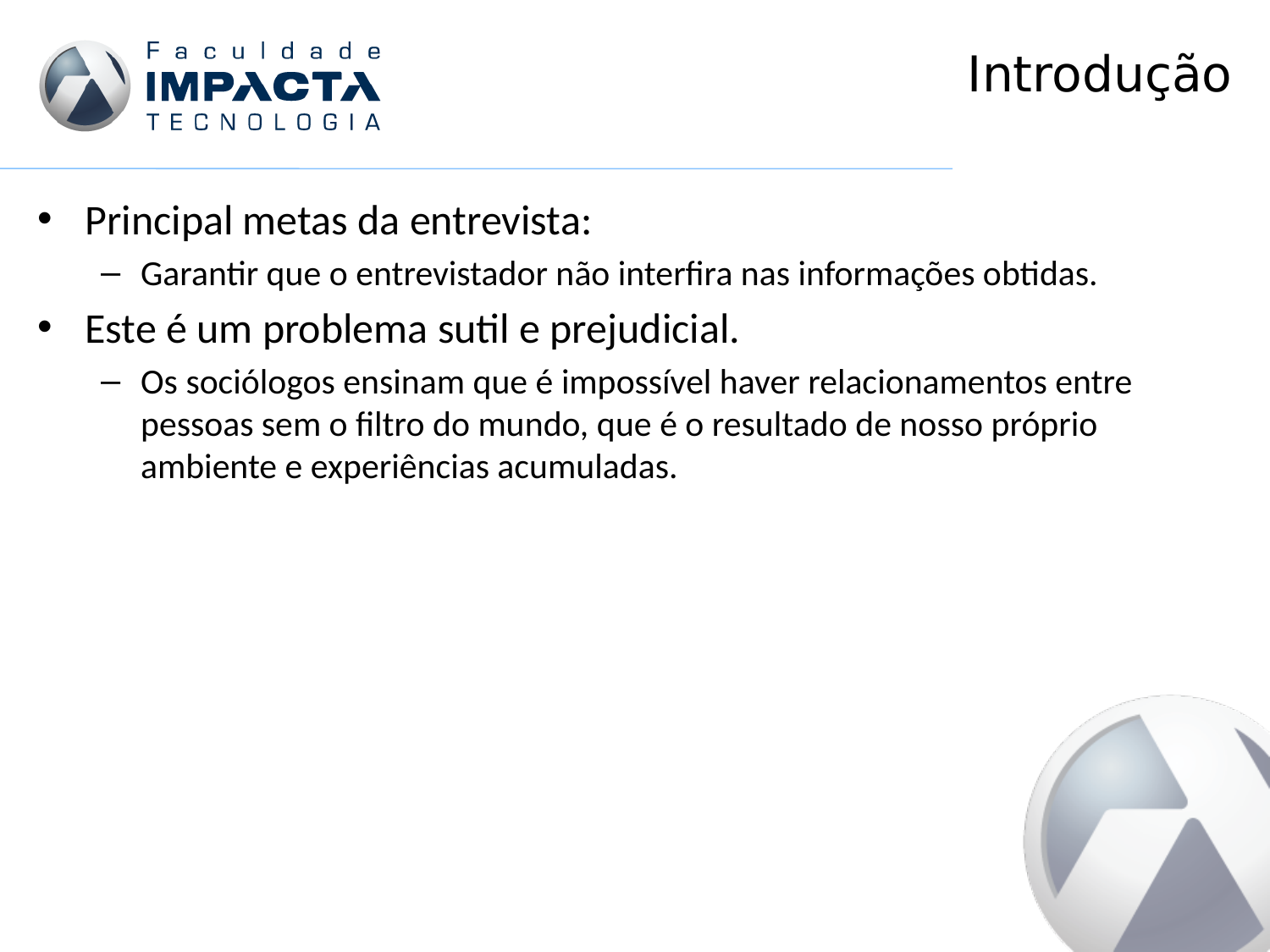

# Introdução
Principal metas da entrevista:
Garantir que o entrevistador não interfira nas informações obtidas.
Este é um problema sutil e prejudicial.
Os sociólogos ensinam que é impossível haver relacionamentos entre pessoas sem o filtro do mundo, que é o resultado de nosso próprio ambiente e experiências acumuladas.